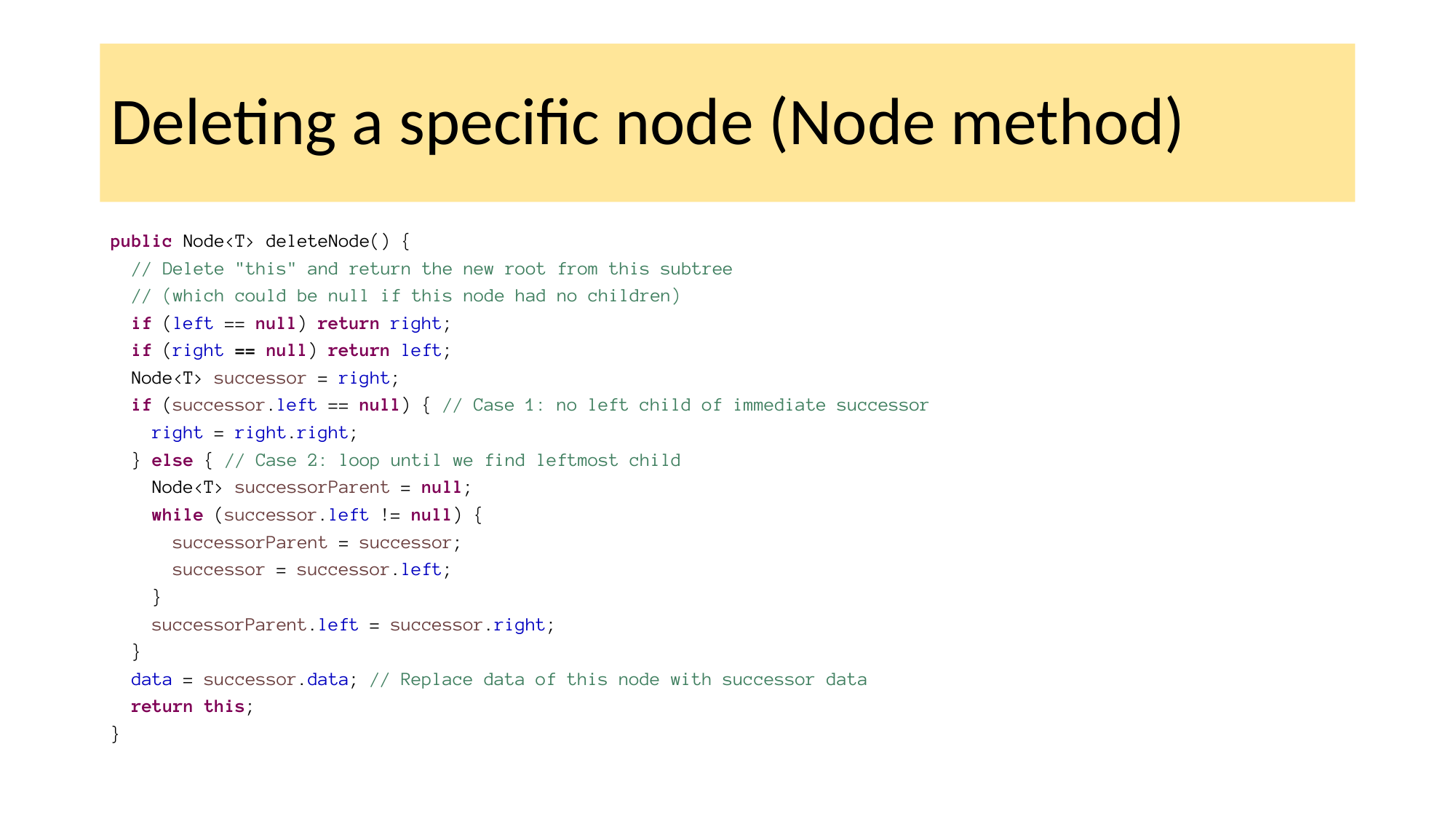

# Deleting a specific node (Node method)
public Node<T> deleteNode() {
  // Delete "this" and return the new root from this subtree
  // (which could be null if this node had no children)
  if (left == null) return right;
  if (right == null) return left;
  Node<T> successor = right;
  if (successor.left == null) { // Case 1: no left child of immediate successor
    right = right.right;
  } else { // Case 2: loop until we find leftmost child
    Node<T> successorParent = null;
    while (successor.left != null) {
      successorParent = successor;
      successor = successor.left;
    }
    successorParent.left = successor.right;
  }
  data = successor.data; // Replace data of this node with successor data
  return this;
}